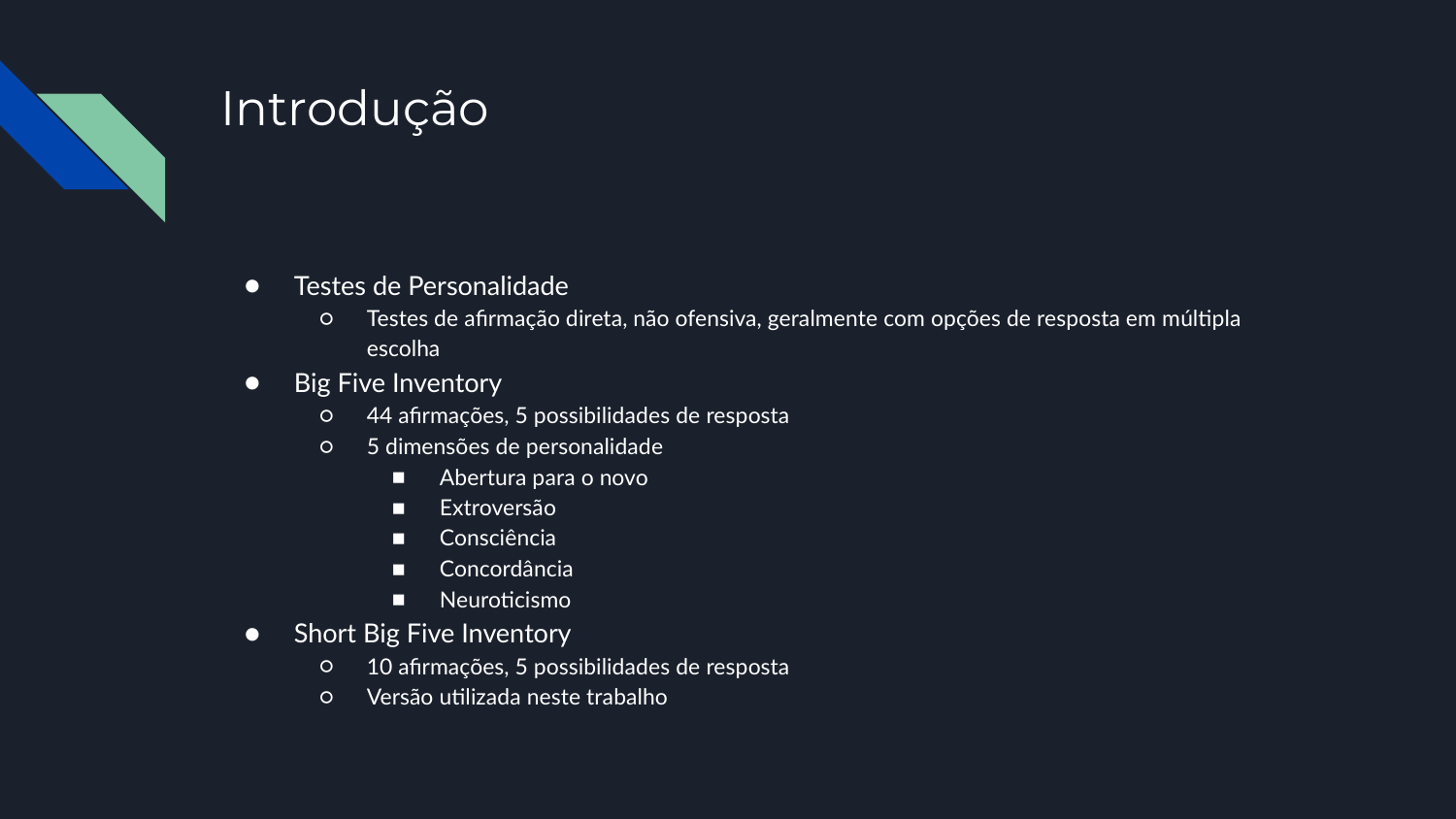

# Introdução
Testes de Personalidade
Testes de afirmação direta, não ofensiva, geralmente com opções de resposta em múltipla escolha
Big Five Inventory
44 afirmações, 5 possibilidades de resposta
5 dimensões de personalidade
Abertura para o novo
Extroversão
Consciência
Concordância
Neuroticismo
Short Big Five Inventory
10 afirmações, 5 possibilidades de resposta
Versão utilizada neste trabalho